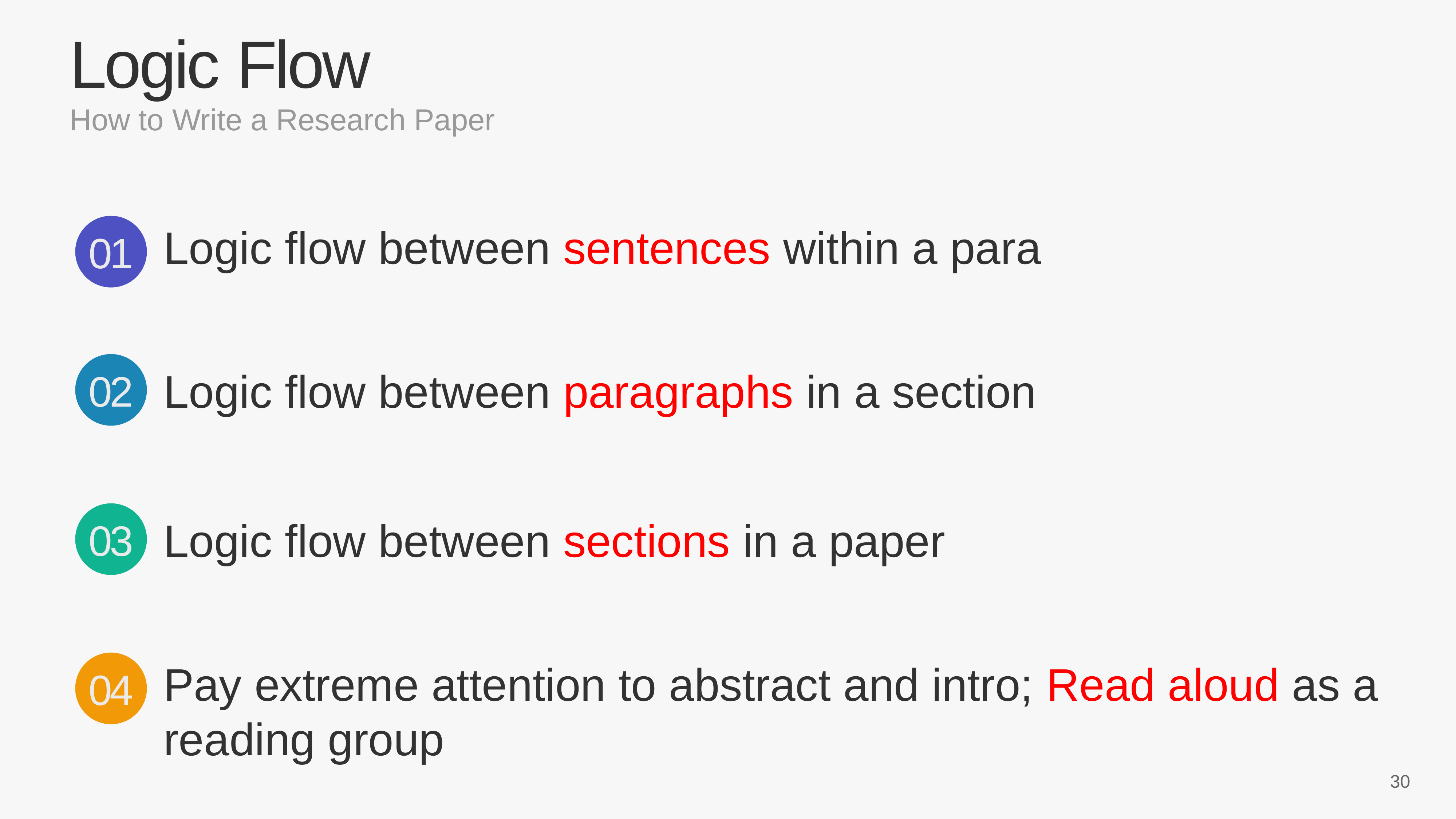

Logic Flow
How to Write a Research Paper
Logic flow between sentences within a para
01
02
Logic flow between paragraphs in a section
03
Logic flow between sections in a paper
04
Pay extreme attention to abstract and intro; Read aloud as a reading group
30